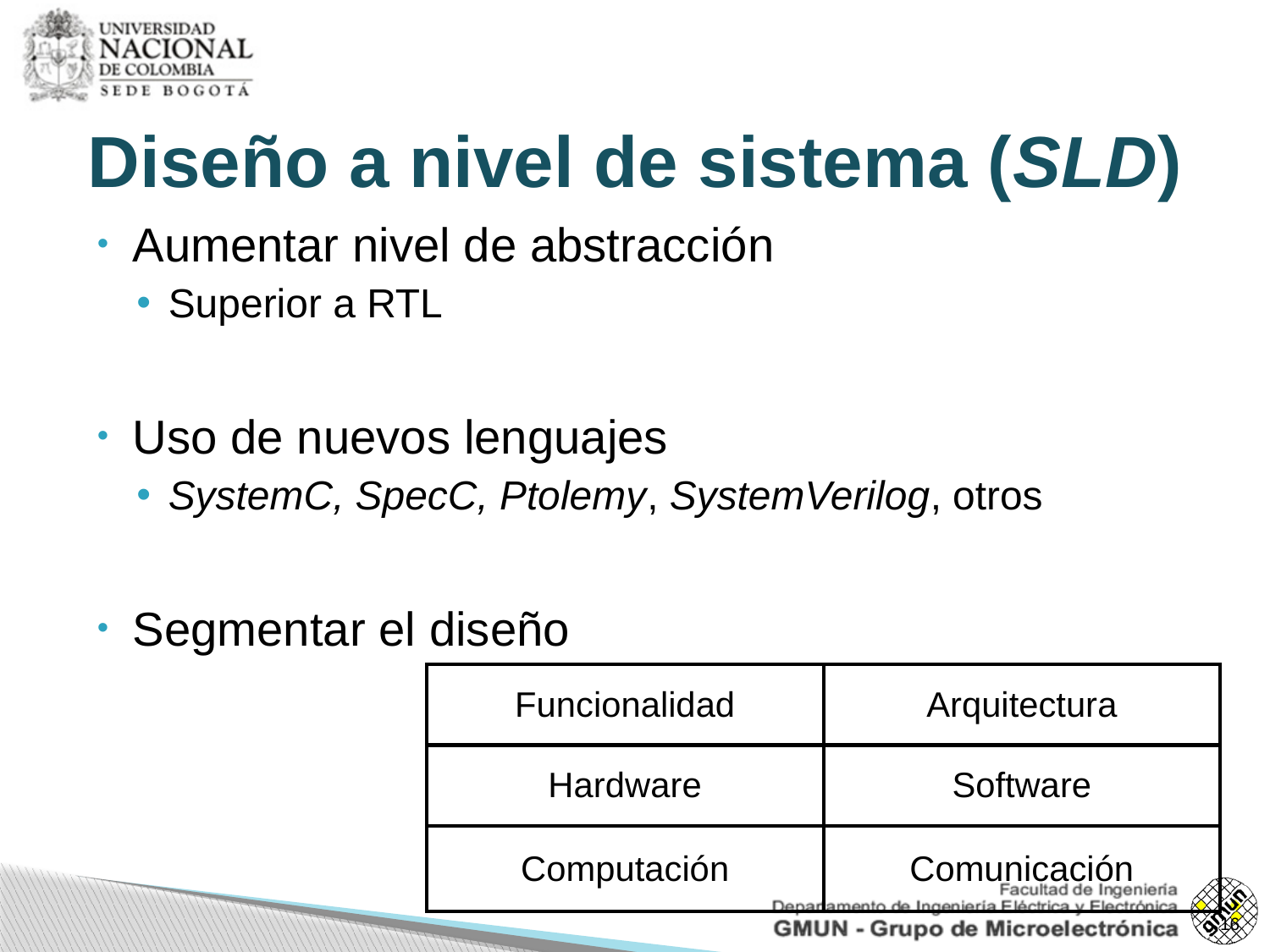

# Diseño a nivel de sistema (SLD)
Aumentar nivel de abstracción
Superior a RTL

Uso de nuevos lenguajes
SystemC, SpecC, Ptolemy, SystemVerilog, otros

Segmentar el diseño
| Funcionalidad | Arquitectura |
| --- | --- |
| Hardware | Software |
| Computación | Comunicación |
16